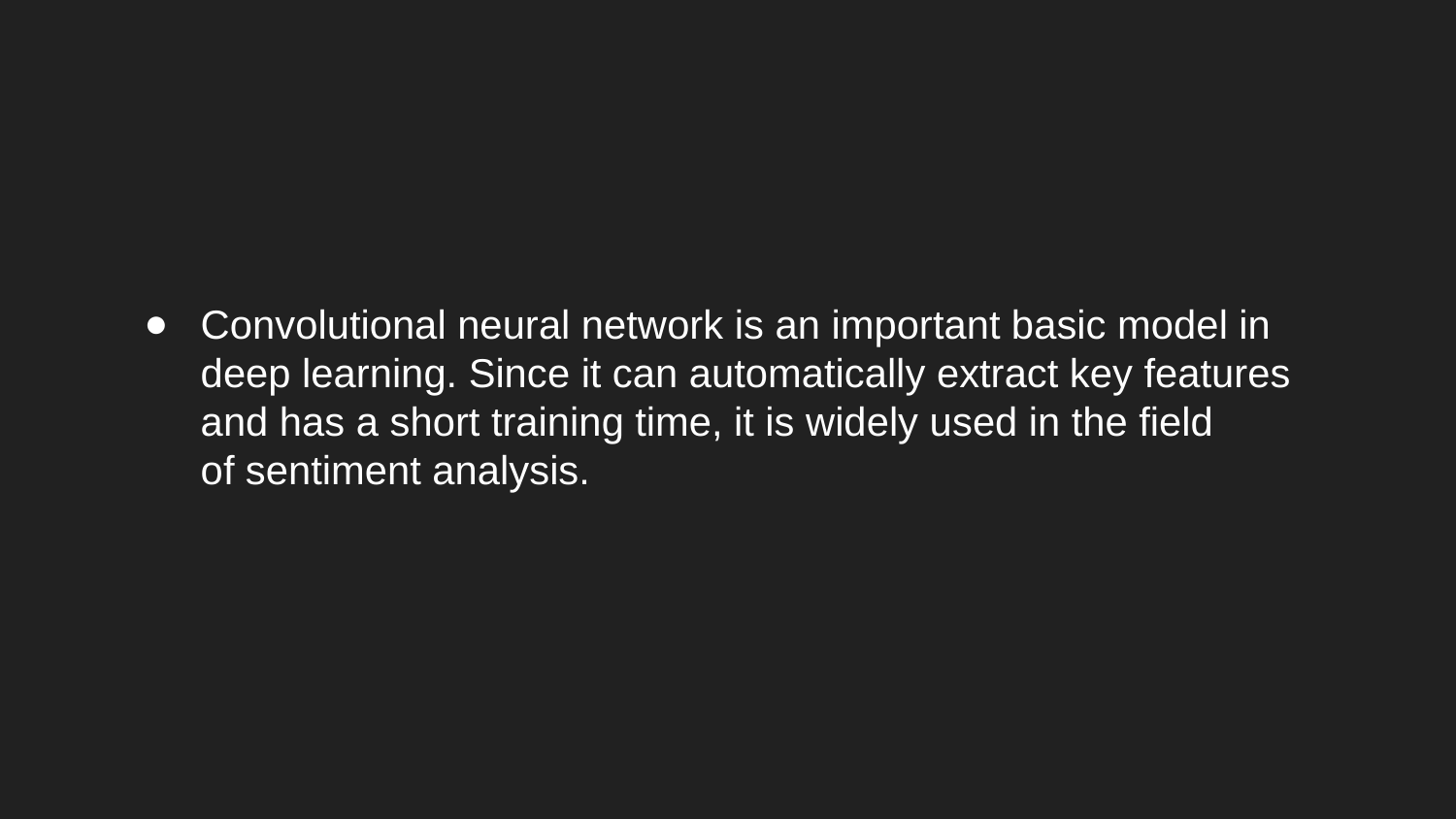

Convolutional neural network is an important basic model in
deep learning. Since it can automatically extract key features
and has a short training time, it is widely used in the field
of sentiment analysis.